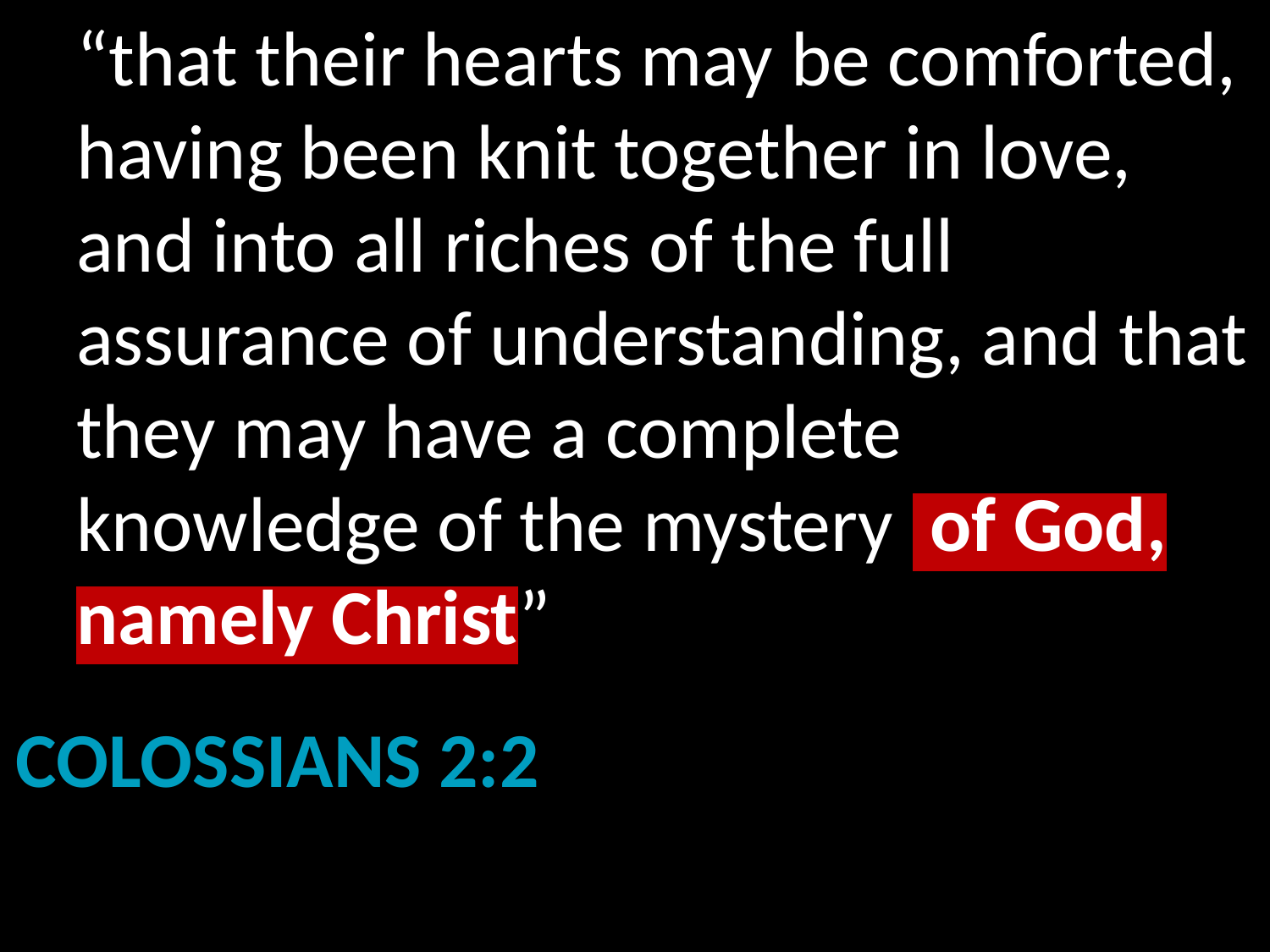

# “that their hearts may be comforted, having been knit together in love, and into all riches of the full assurance of understanding, and that they may have a complete knowledge of the mystery  of God, namely Christ”
Colossians 2:2